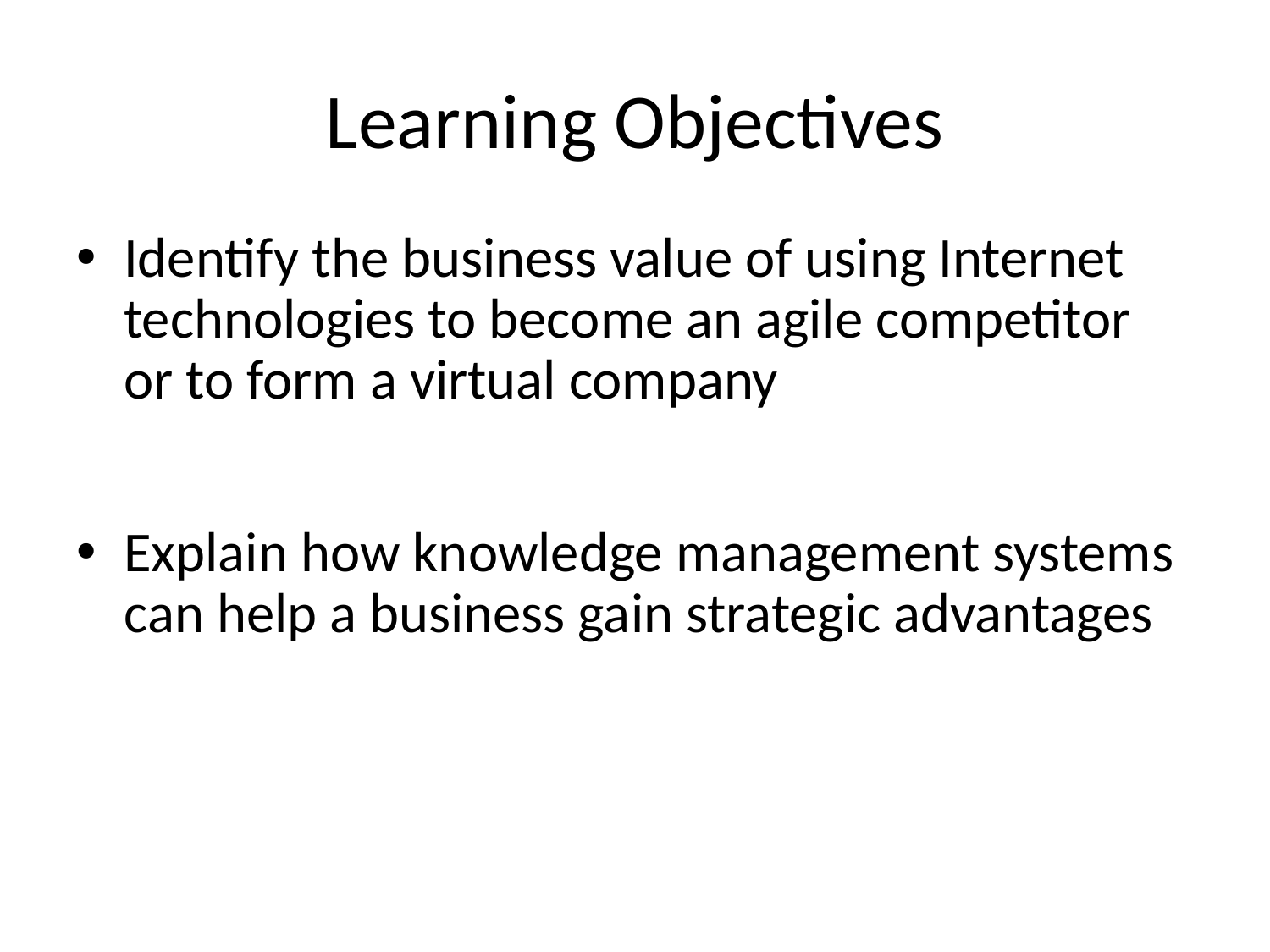

# Learning Objectives
Identify the business value of using Internet technologies to become an agile competitor or to form a virtual company

Explain how knowledge management systems can help a business gain strategic advantages